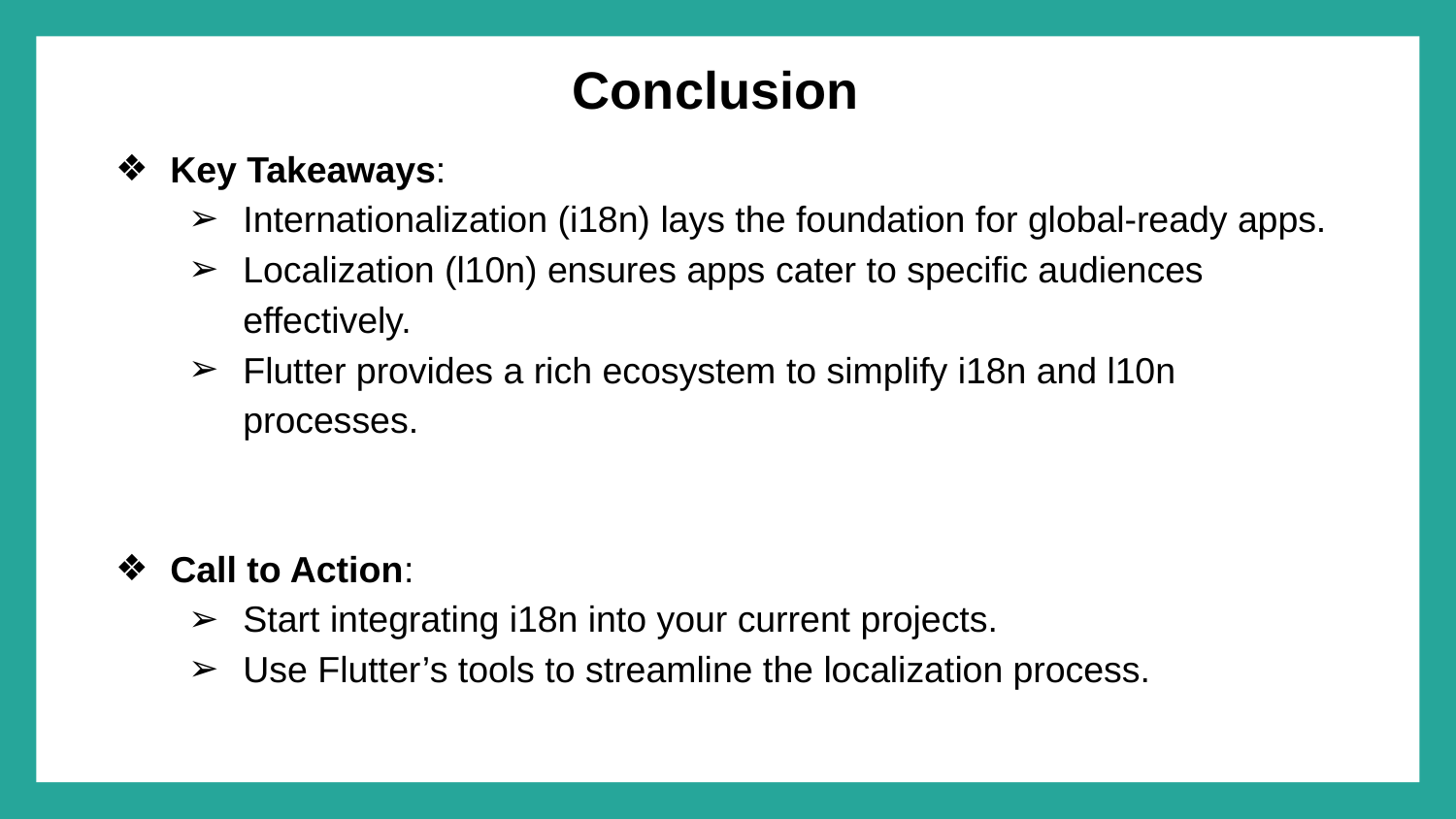

# Conclusion
Key Takeaways:
Internationalization (i18n) lays the foundation for global-ready apps.
Localization (l10n) ensures apps cater to specific audiences effectively.
Flutter provides a rich ecosystem to simplify i18n and l10n processes.

Call to Action:
Start integrating i18n into your current projects.
Use Flutter’s tools to streamline the localization process.